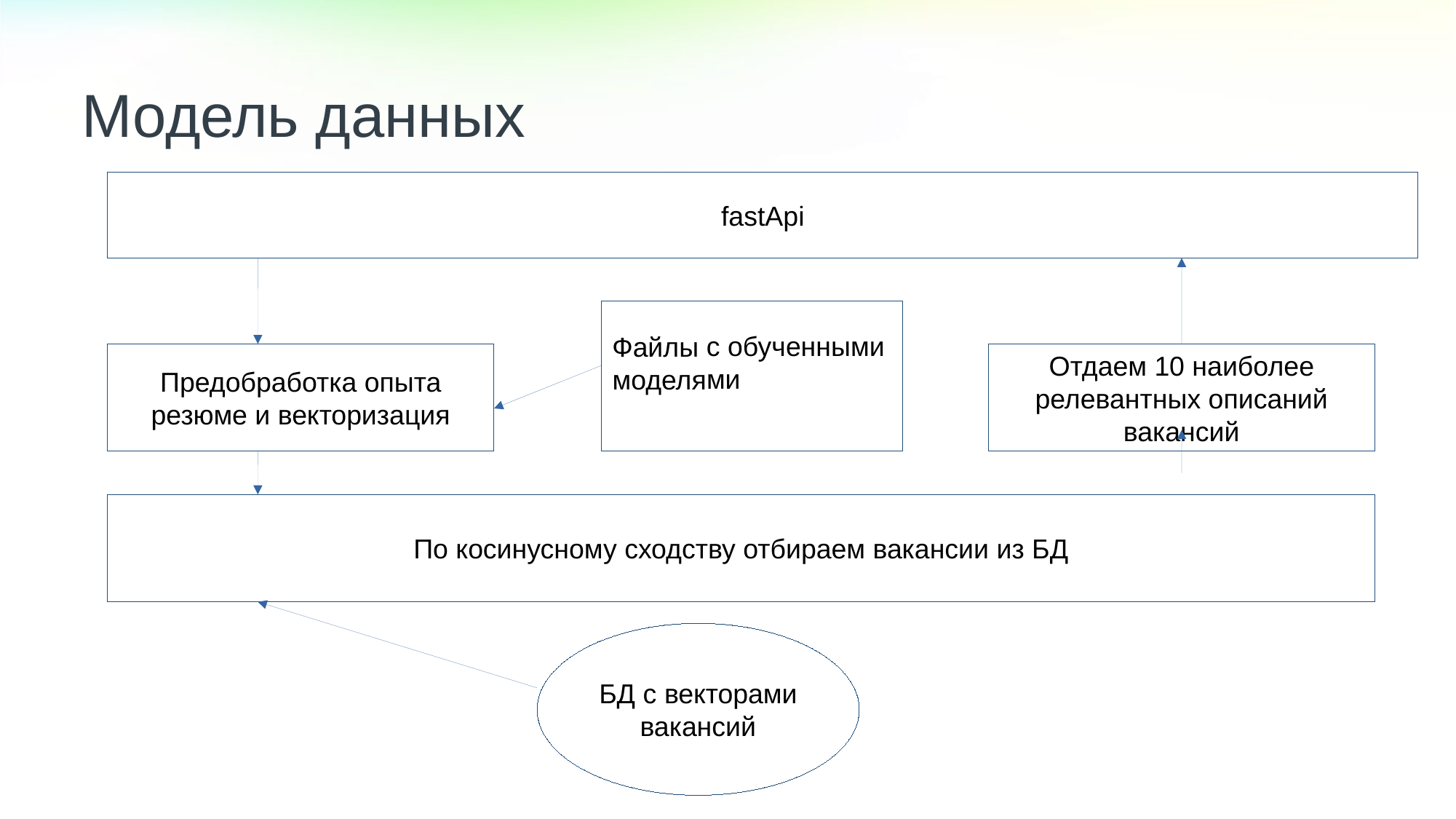

Модель данных
fastApi

Файлы с обученными
моделями
Предобработка опыта резюме и векторизация
Отдаем 10 наиболее релевантных описаний вакансий

По косинусному сходству отбираем вакансии из БД

БД с векторами вакансий